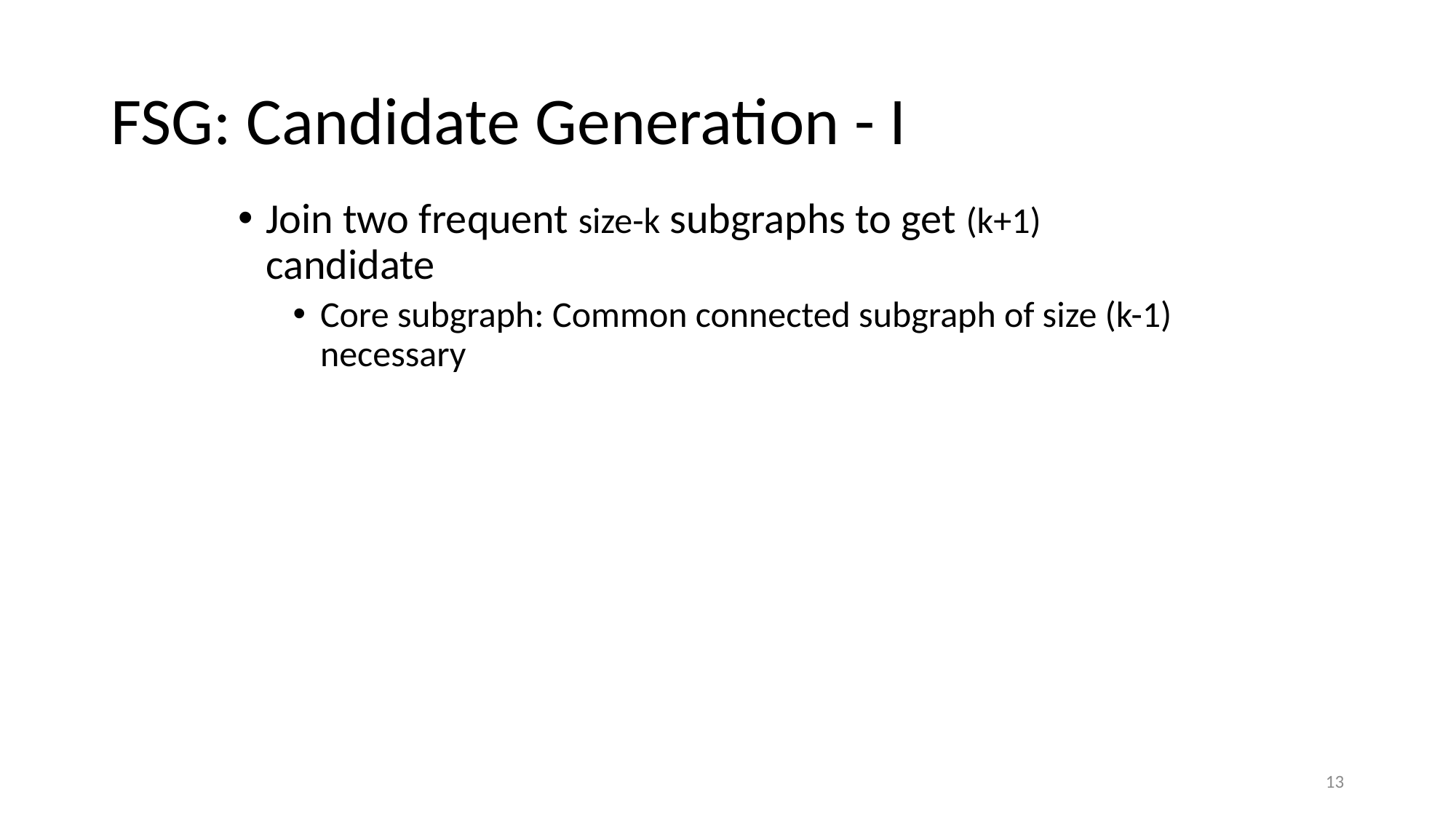

# FSG: Candidate Generation - I
Join two frequent size-k subgraphs to get (k+1) candidate
Core subgraph: Common connected subgraph of size (k-1) necessary
13